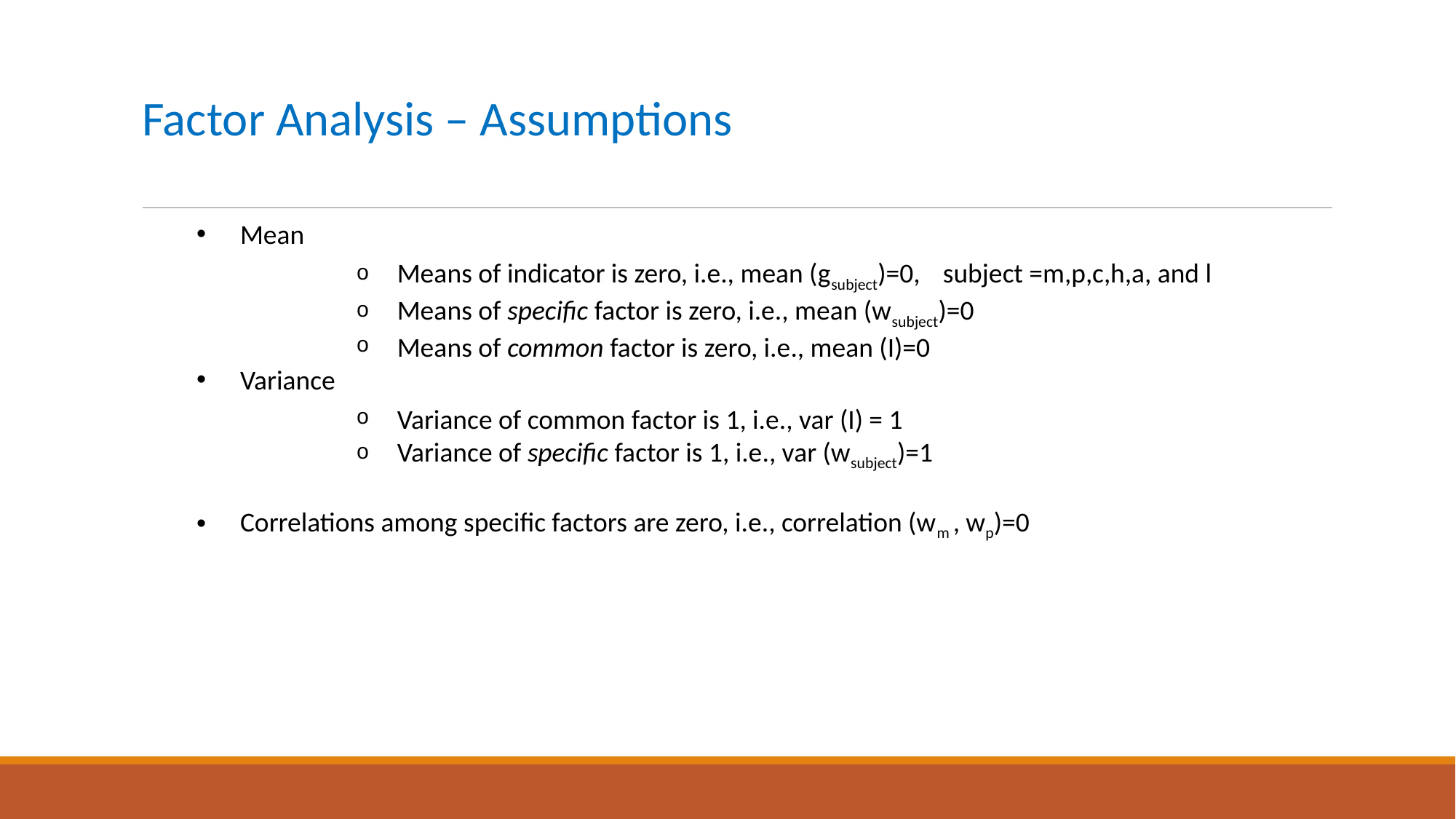

# Factor Analysis – Assumptions
Mean
Means of indicator is zero, i.e., mean (gsubject)=0, 	subject =m,p,c,h,a, and l
Means of specific factor is zero, i.e., mean (wsubject)=0
Means of common factor is zero, i.e., mean (I)=0
Variance
Variance of common factor is 1, i.e., var (I) = 1
Variance of specific factor is 1, i.e., var (wsubject)=1

Correlations among specific factors are zero, i.e., correlation (wm , wp)=0